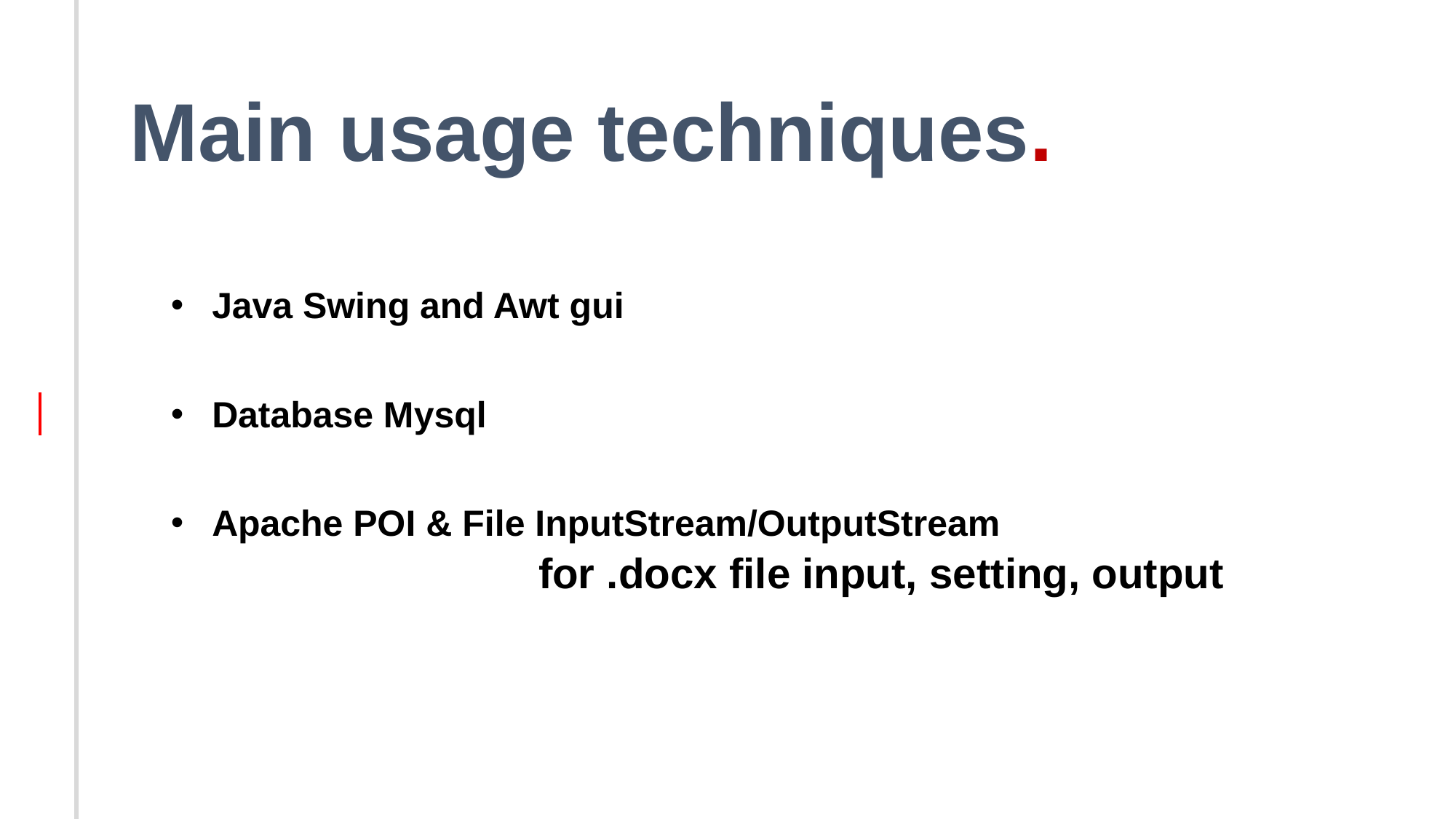

Main usage techniques.
Java Swing and Awt gui

Database Mysql

Apache POI & File InputStream/OutputStream
		        for .docx file input, setting, output